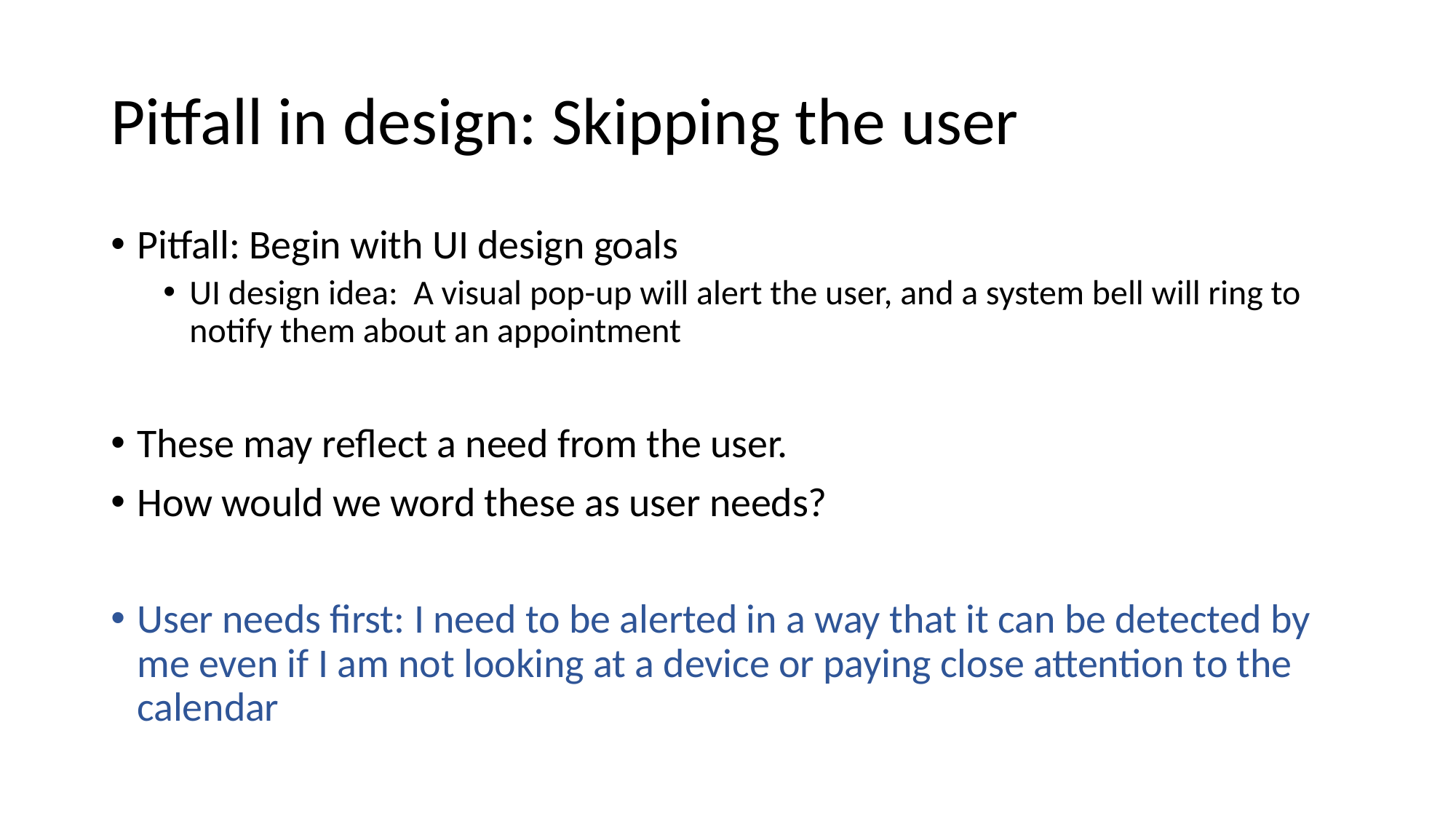

# Pitfall in design: Skipping the user
Pitfall: Begin with UI design goals
UI design idea:  A visual pop-up will alert the user, and a system bell will ring to notify them about an appointment

These may reflect a need from the user.
How would we word these as user needs?

User needs first: I need to be alerted in a way that it can be detected by me even if I am not looking at a device or paying close attention to the calendar